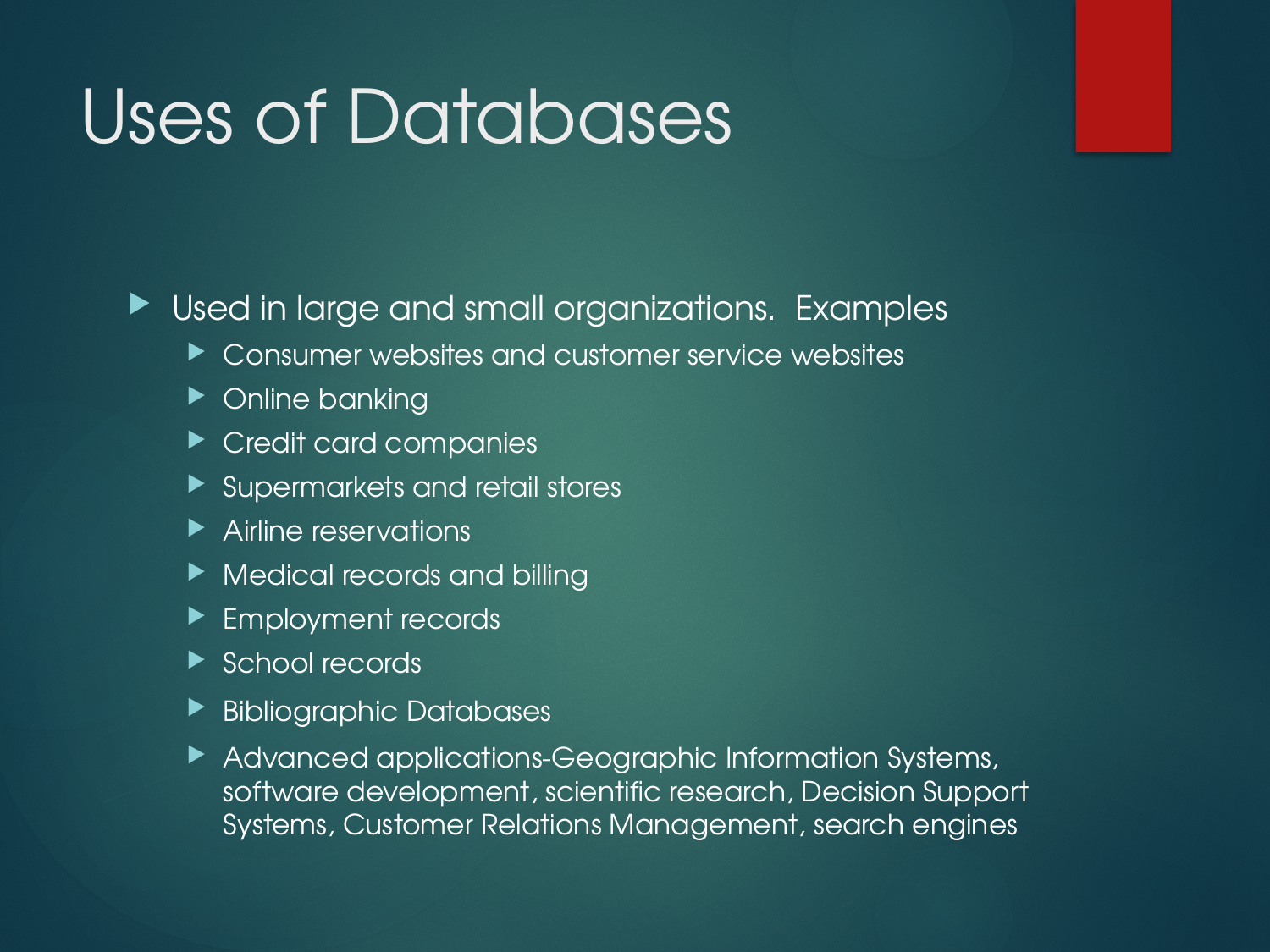

# Uses of Databases
Used in large and small organizations.  Examples
Consumer websites and customer service websites
Online banking
Credit card companies
Supermarkets and retail stores
Airline reservations
Medical records and billing
Employment records
School records
Bibliographic Databases
Advanced applications-Geographic Information Systems, software development, scientific research, Decision Support Systems, Customer Relations Management, search engines